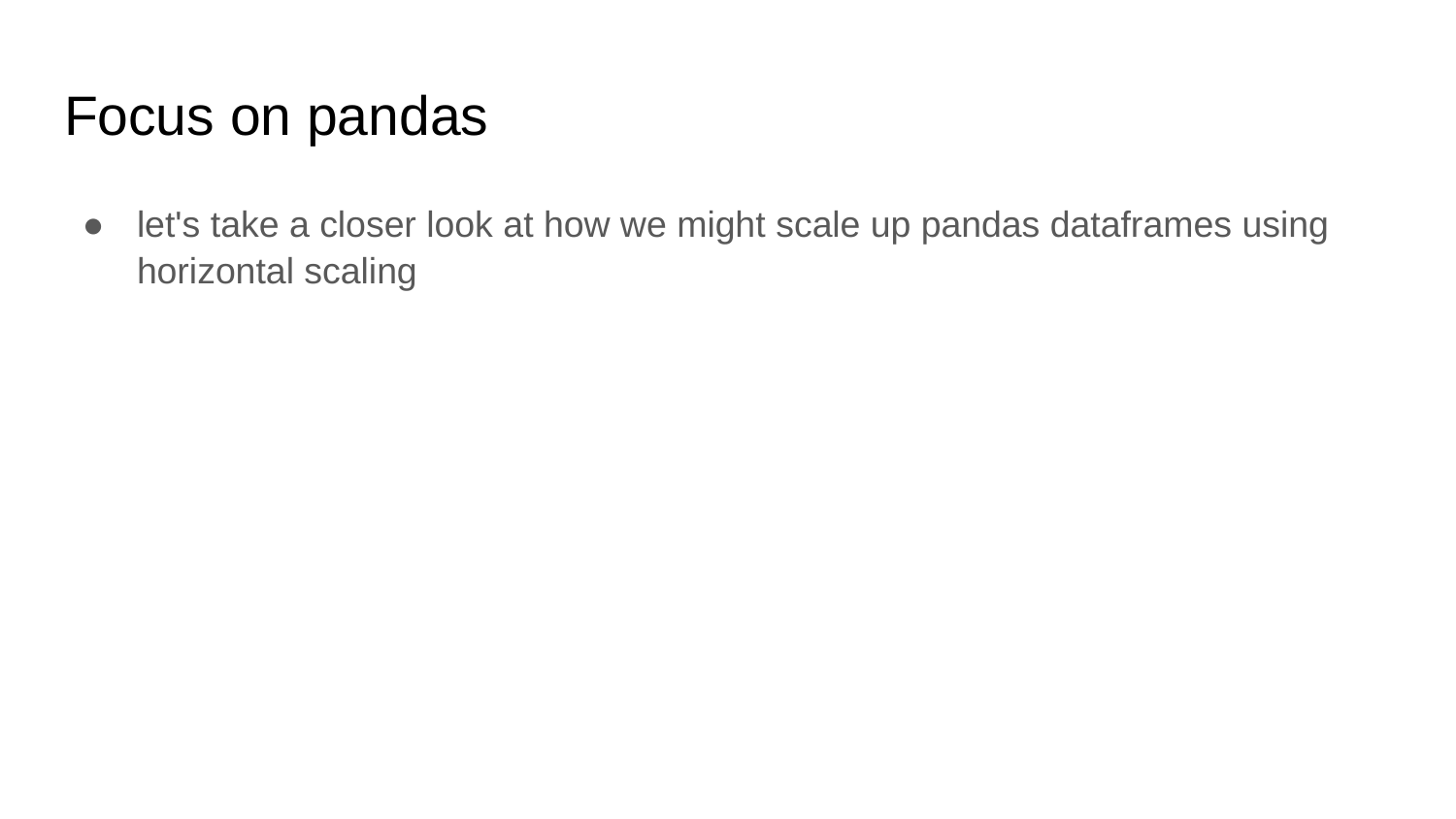

# Focus on pandas
let's take a closer look at how we might scale up pandas dataframes using horizontal scaling